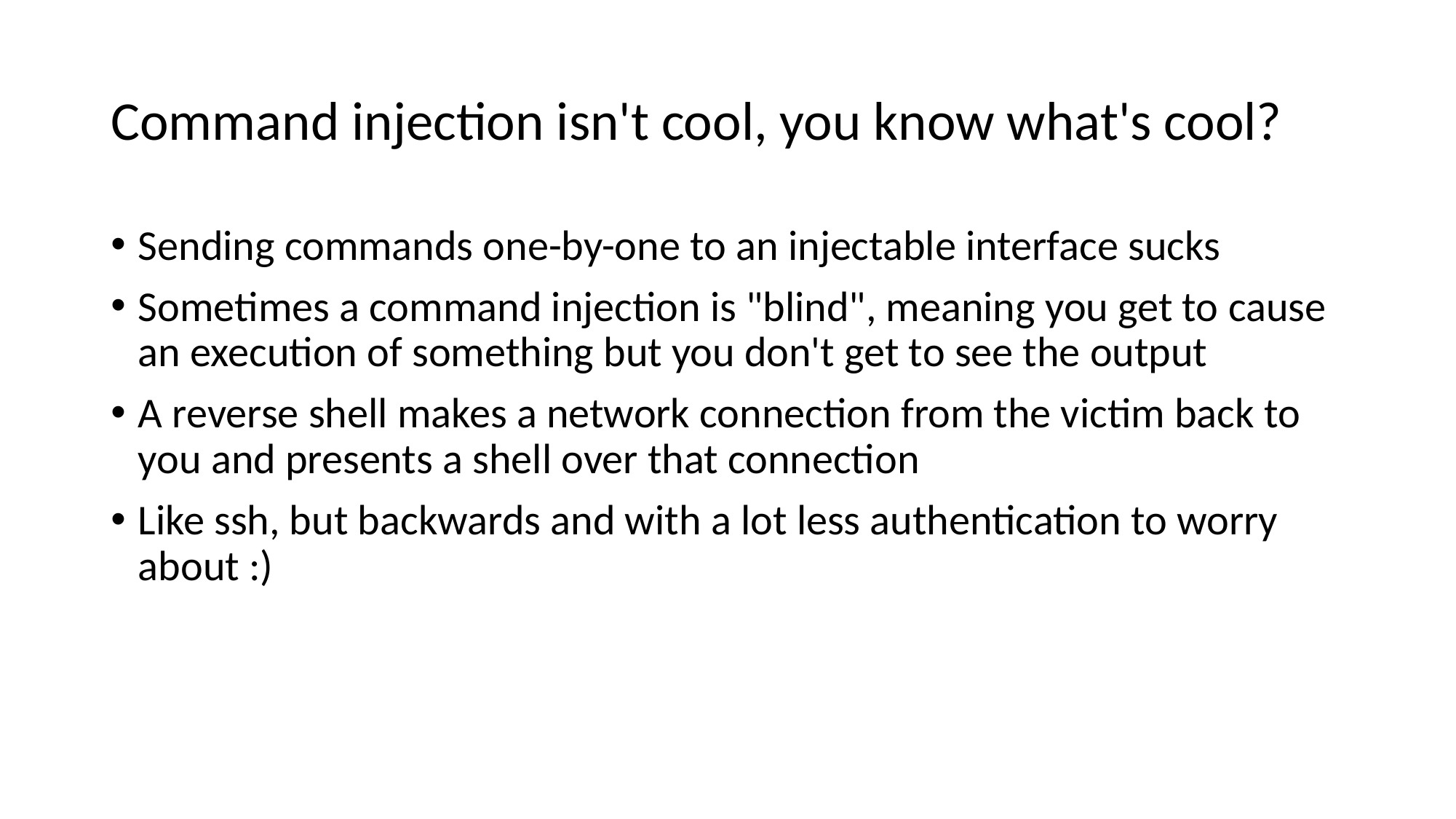

# Command injection isn't cool, you know what's cool?
Sending commands one-by-one to an injectable interface sucks
Sometimes a command injection is "blind", meaning you get to cause an execution of something but you don't get to see the output
A reverse shell makes a network connection from the victim back to you and presents a shell over that connection
Like ssh, but backwards and with a lot less authentication to worry about :)